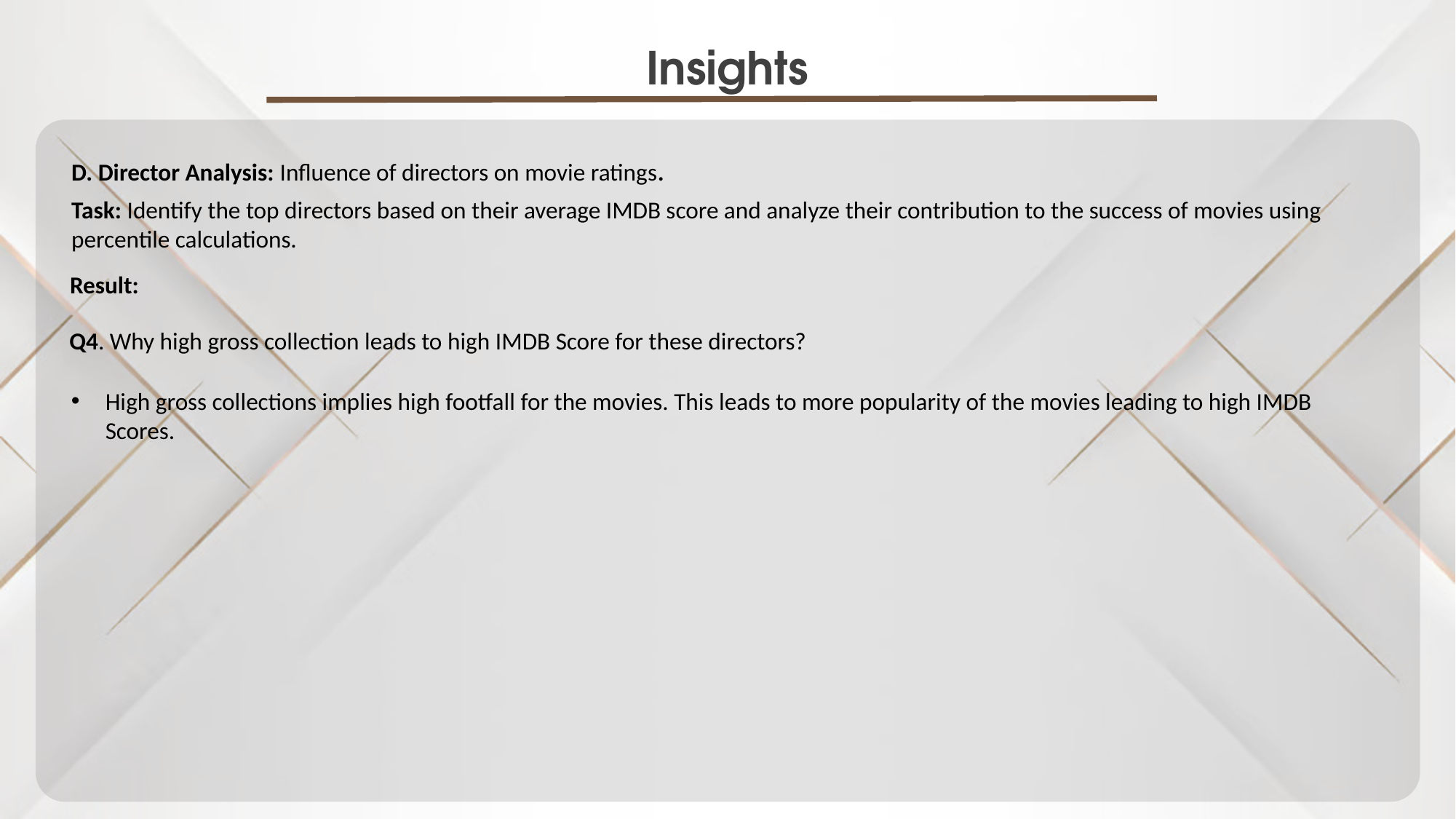

Insights

D. Director Analysis: Influence of directors on movie ratings.
Task: Identify the top directors based on their average IMDB score and analyze their contribution to the success of movies using percentile calculations.
Result:
Q4. Why high gross collection leads to high IMDB Score for these directors?
High gross collections implies high footfall for the movies. This leads to more popularity of the movies leading to high IMDB Scores.